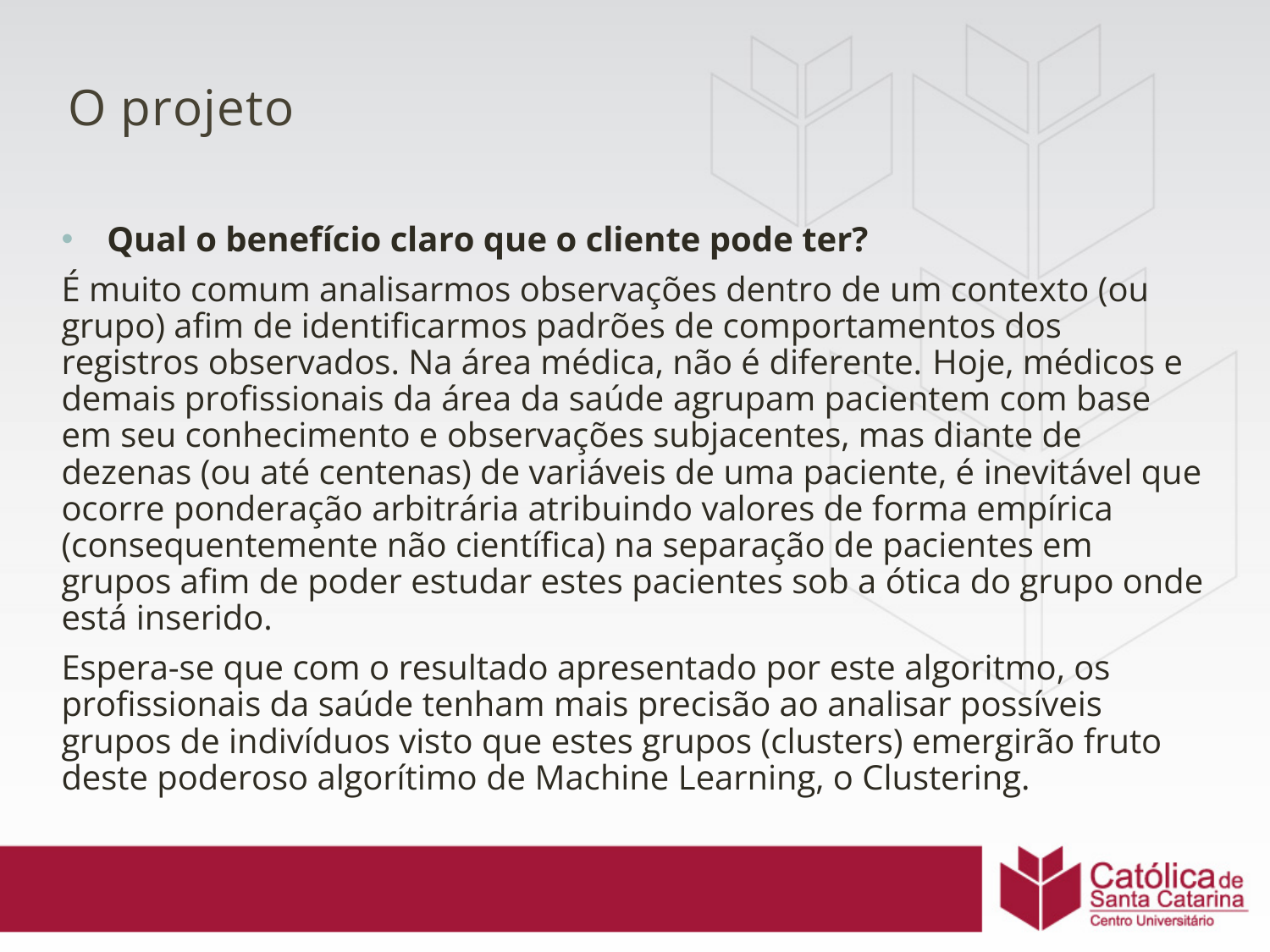

# O projeto
Qual o benefício claro que o cliente pode ter?
É muito comum analisarmos observações dentro de um contexto (ou grupo) afim de identificarmos padrões de comportamentos dos registros observados. Na área médica, não é diferente. Hoje, médicos e demais profissionais da área da saúde agrupam pacientem com base em seu conhecimento e observações subjacentes, mas diante de dezenas (ou até centenas) de variáveis de uma paciente, é inevitável que ocorre ponderação arbitrária atribuindo valores de forma empírica (consequentemente não científica) na separação de pacientes em grupos afim de poder estudar estes pacientes sob a ótica do grupo onde está inserido.
Espera-se que com o resultado apresentado por este algoritmo, os profissionais da saúde tenham mais precisão ao analisar possíveis grupos de indivíduos visto que estes grupos (clusters) emergirão fruto deste poderoso algorítimo de Machine Learning, o Clustering.